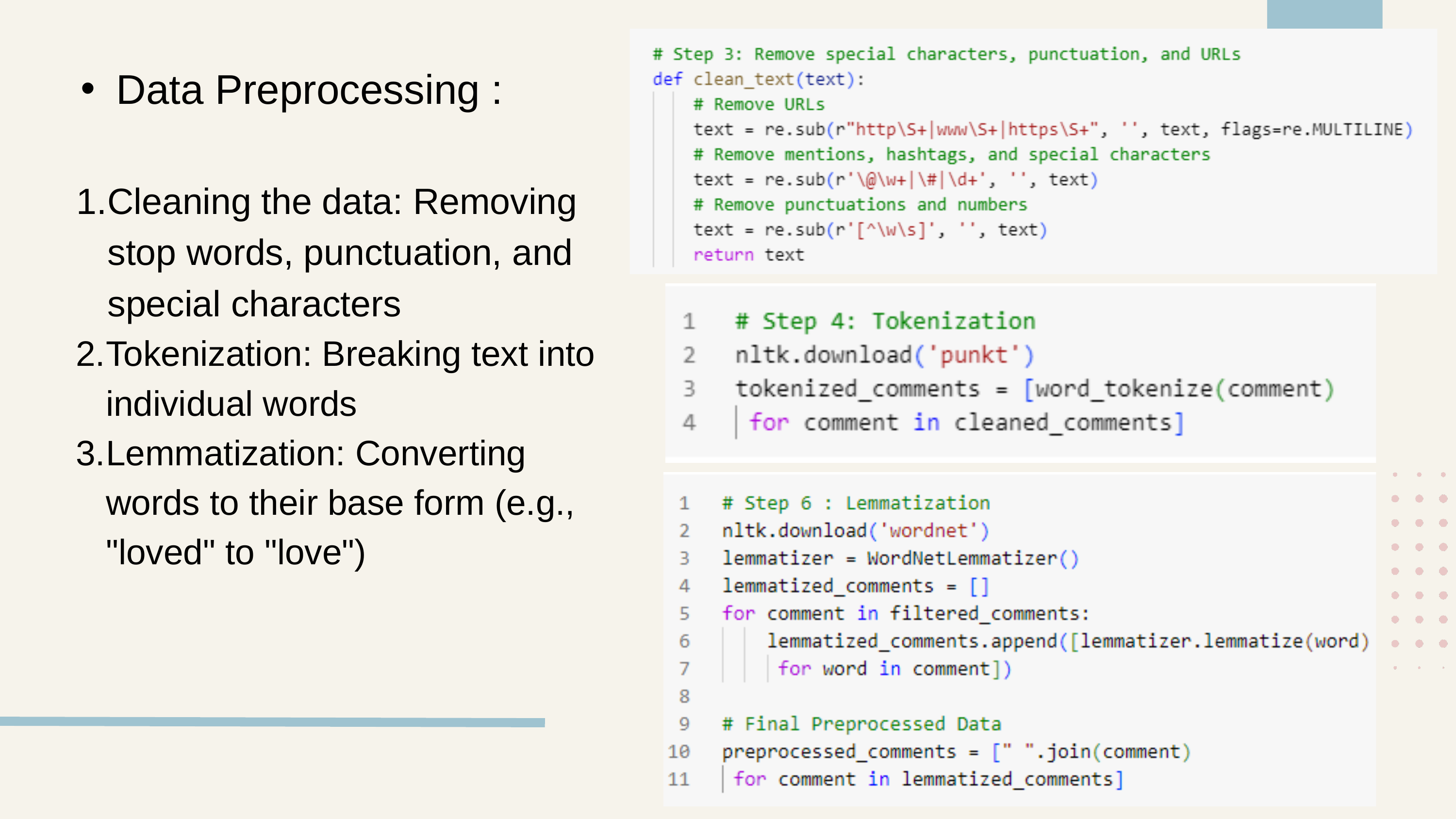

3

Data Preprocessing :

Cleaning the data: Removing stop words, punctuation, and special characters
Tokenization: Breaking text into individual words
Lemmatization: Converting words to their base form (e.g., "loved" to "love")